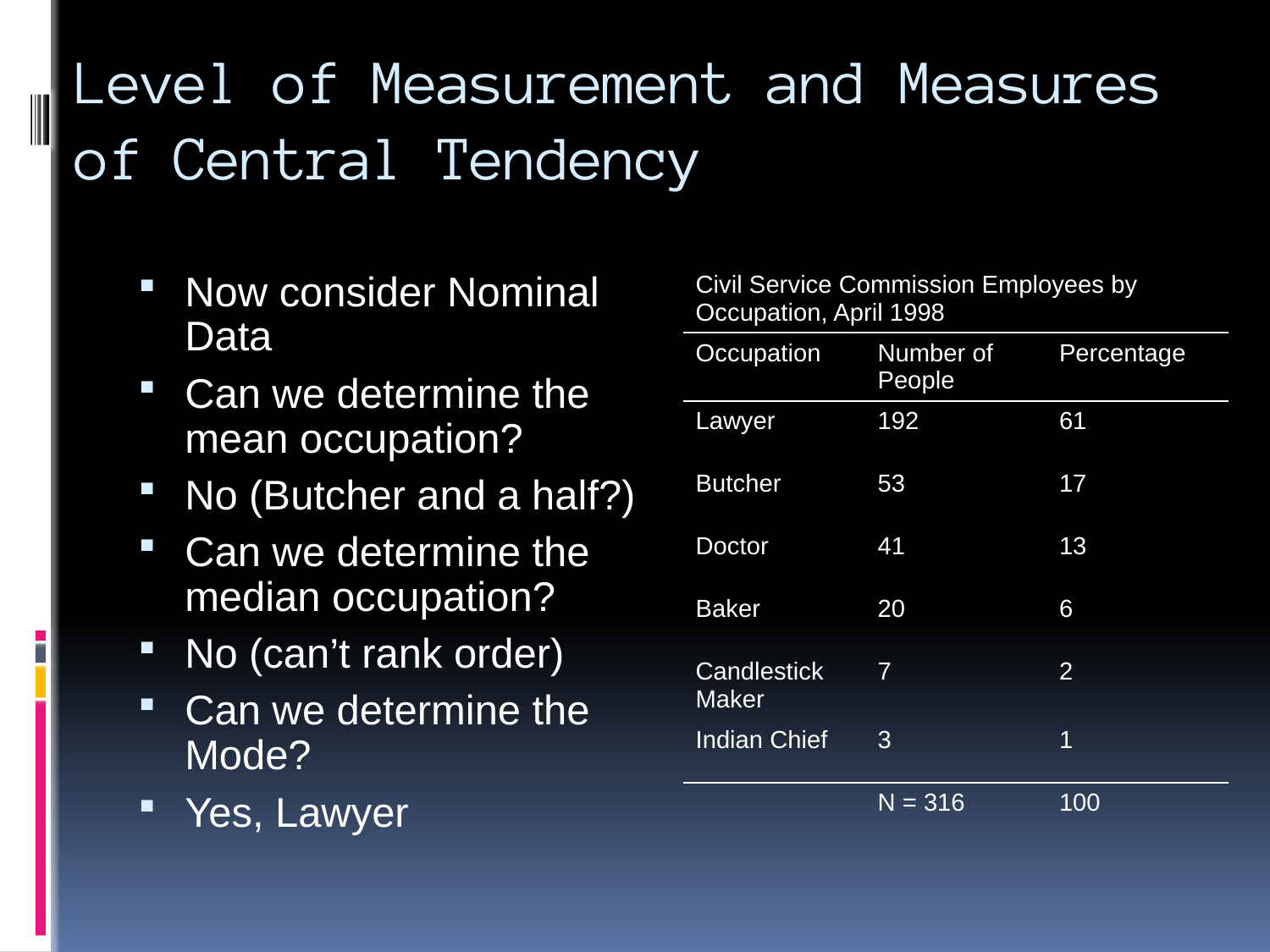

# Level of Measurement and Measures of Central Tendency
Now consider Nominal Data
Can we determine the mean occupation?
No (Butcher and a half?)
Can we determine the median occupation?
No (can’t rank order)
Can we determine the Mode?
Yes, Lawyer
| Civil Service Commission Employees by Occupation, April 1998 |  |  |
| --- | --- | --- |
| Occupation | Number of People | Percentage |
| Lawyer | 192 | 61 |
| Butcher | 53 | 17 |
| Doctor | 41 | 13 |
| Baker | 20 | 6 |
| Candlestick Maker | 7 | 2 |
| Indian Chief | 3 | 1 |
|  | N = 316 | 100 |